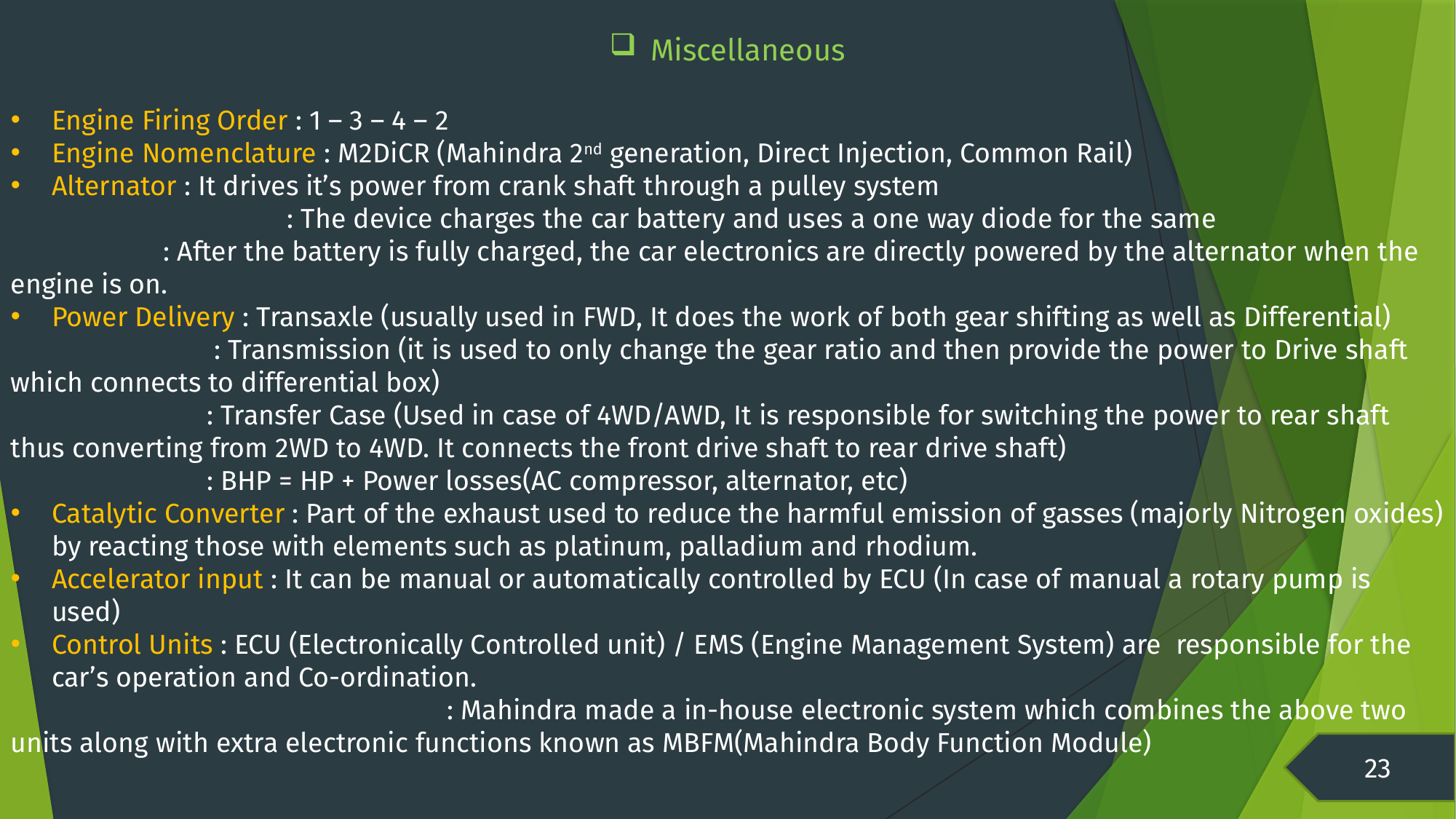

Miscellaneous

Engine Firing Order : 1 – 3 – 4 – 2
Engine Nomenclature : M2DiCR (Mahindra 2nd generation, Direct Injection, Common Rail)
Alternator : It drives it’s power from crank shaft through a pulley system
		        : The device charges the car battery and uses a one way diode for the same
                     : After the battery is fully charged, the car electronics are directly powered by the alternator when the engine is on.
Power Delivery : Transaxle (usually used in FWD, It does the work of both gear shifting as well as Differential)
                            : Transmission (it is used to only change the gear ratio and then provide the power to Drive shaft which connects to differential box)
                           : Transfer Case (Used in case of 4WD/AWD, It is responsible for switching the power to rear shaft thus converting from 2WD to 4WD. It connects the front drive shaft to rear drive shaft)
                           : BHP = HP + Power losses(AC compressor, alternator, etc)
Catalytic Converter : Part of the exhaust used to reduce the harmful emission of gasses (majorly Nitrogen oxides) by reacting those with elements such as platinum, palladium and rhodium.
Accelerator input : It can be manual or automatically controlled by ECU (In case of manual a rotary pump is used)
Control Units : ECU (Electronically Controlled unit) / EMS (Engine Management System) are  responsible for the car’s operation and Co-ordination.
				: Mahindra made a in-house electronic system which combines the above two units along with extra electronic functions known as MBFM(Mahindra Body Function Module)
23